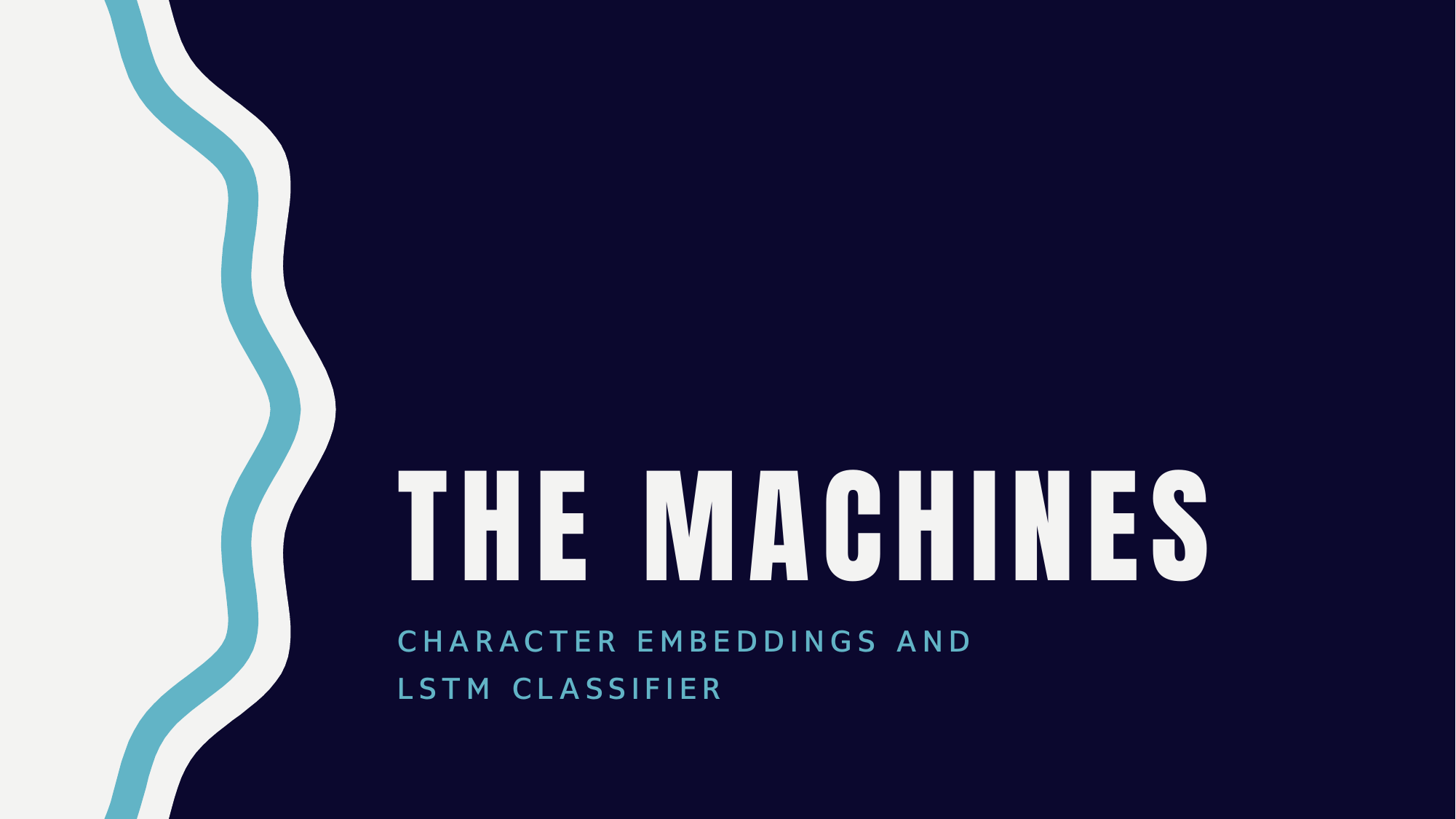

# The Machines
Character Embeddings and
LSTM Classifier